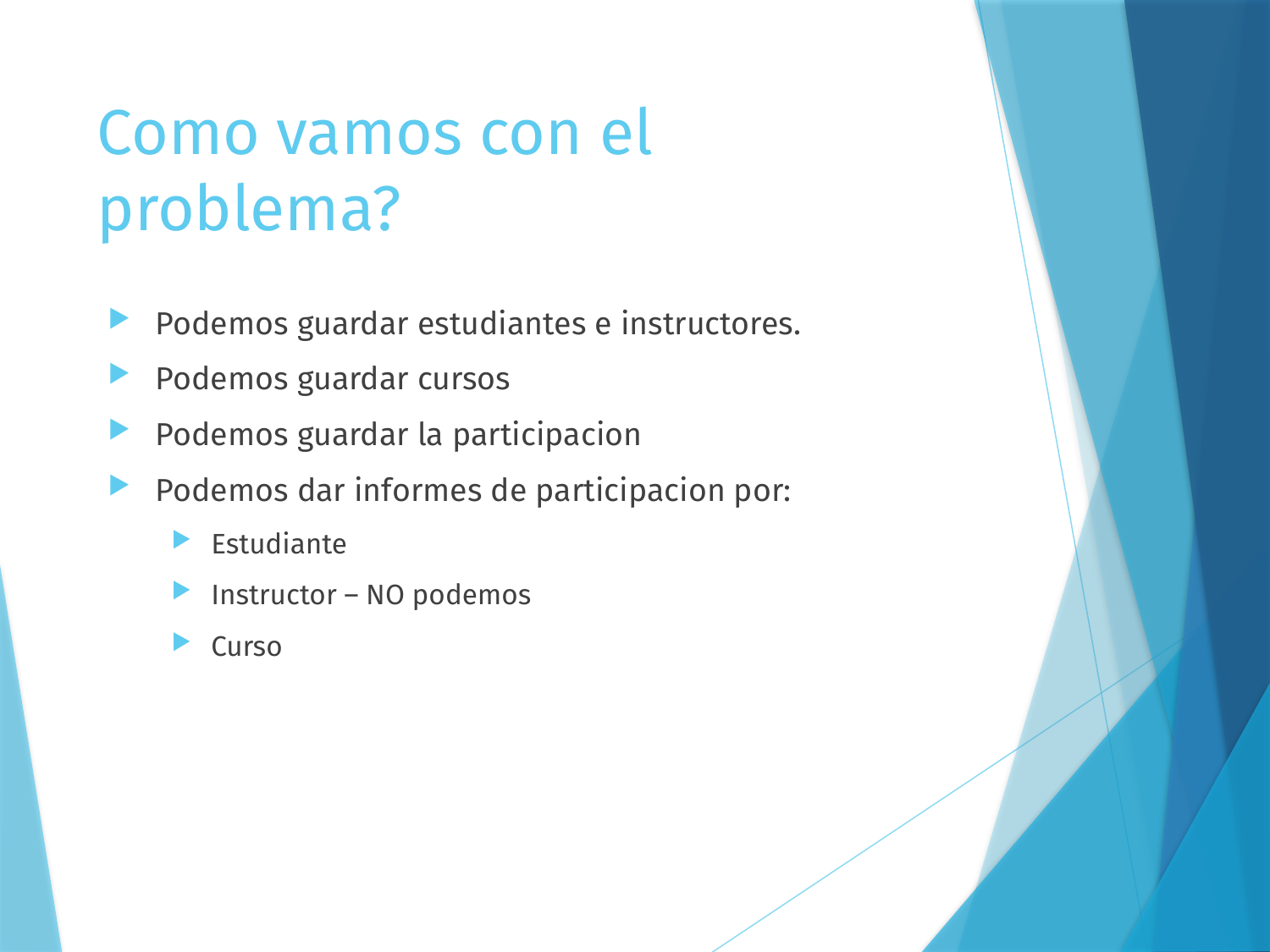

# Como vamos con el problema?
Podemos guardar estudiantes e instructores.
Podemos guardar cursos
Podemos guardar la participacion
Podemos dar informes de participacion por:
Estudiante
Instructor – NO podemos
Curso